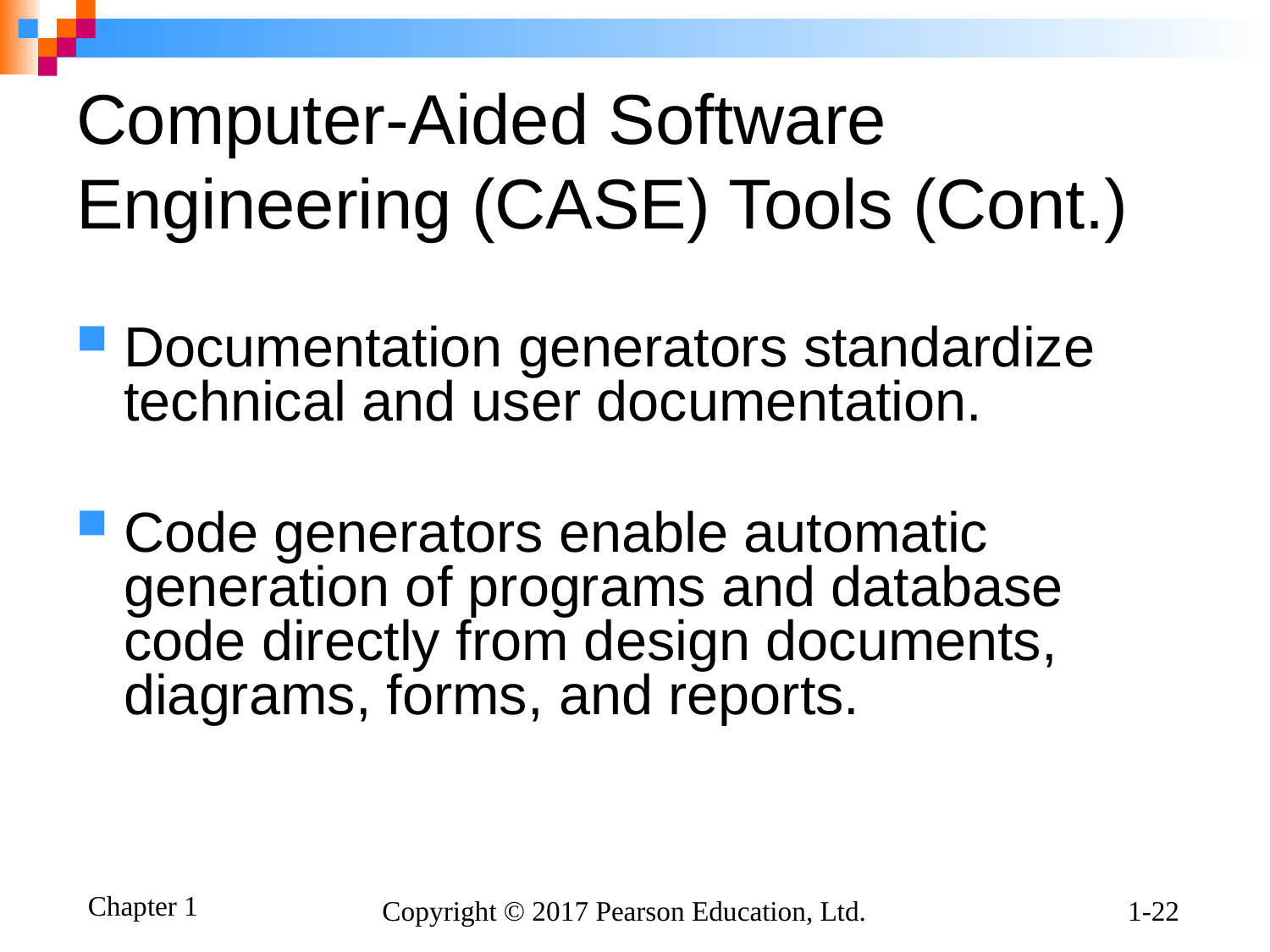

# Computer-Aided Software Engineering (CASE) Tools (Cont.)
Documentation generators standardize technical and user documentation.

Code generators enable automatic generation of programs and database code directly from design documents, diagrams, forms, and reports.